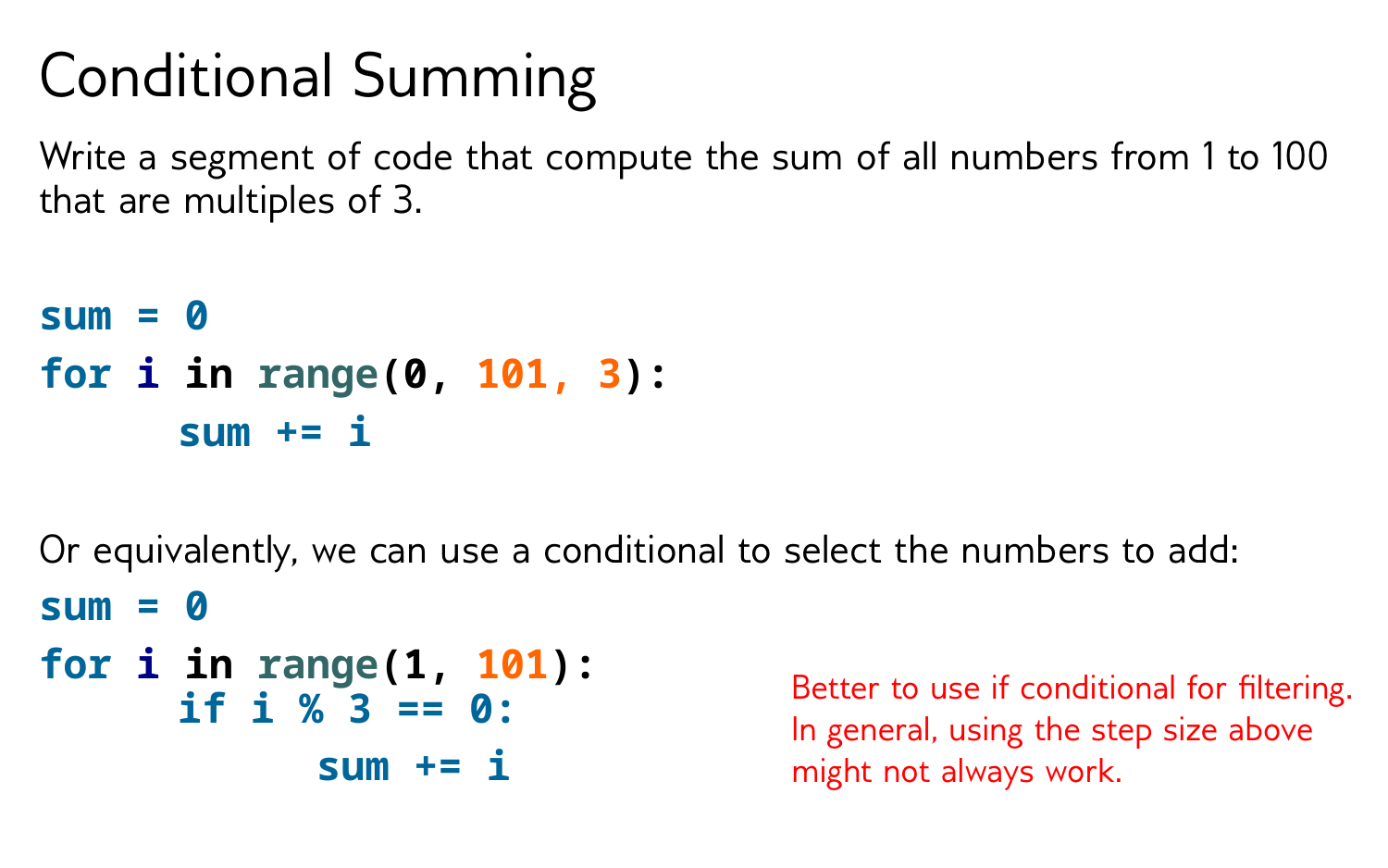

# Conditional Summing
Write a segment of code that compute the sum of all numbers from 1 to 100 that are multiples of 3.

sum = 0
for i in range(0, 101, 3):
	sum += i

Or equivalently, we can use a conditional to select the numbers to add:
sum = 0
for i in range(1, 101):
	if i % 3 == 0:
		sum += i

Better to use if conditional for filtering.
In general, using the step size above
might not always work.